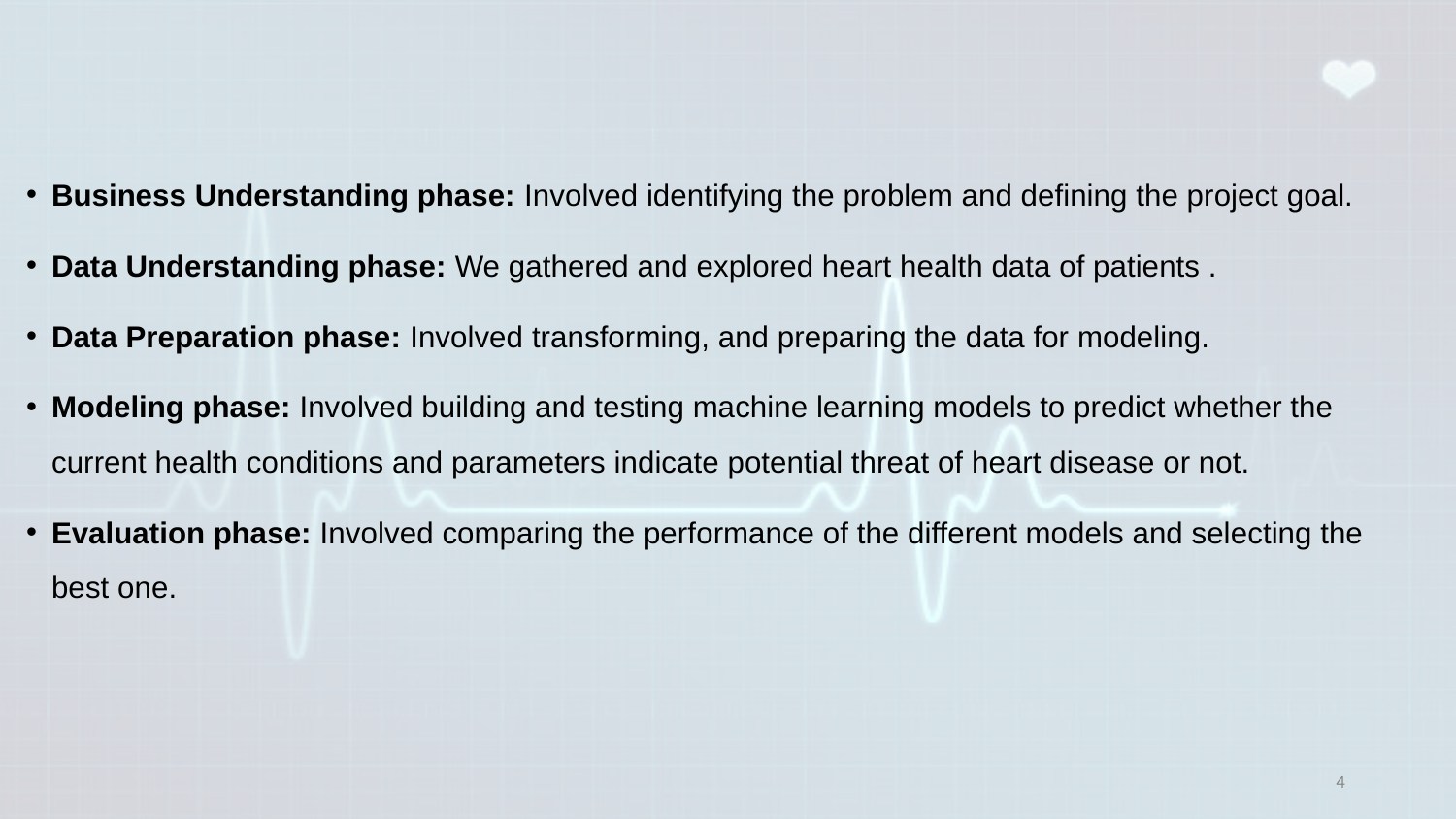

Business Understanding phase: Involved identifying the problem and defining the project goal.
Data Understanding phase: We gathered and explored heart health data of patients .
Data Preparation phase: Involved transforming, and preparing the data for modeling.
Modeling phase: Involved building and testing machine learning models to predict whether the current health conditions and parameters indicate potential threat of heart disease or not.
Evaluation phase: Involved comparing the performance of the different models and selecting the best one.
4